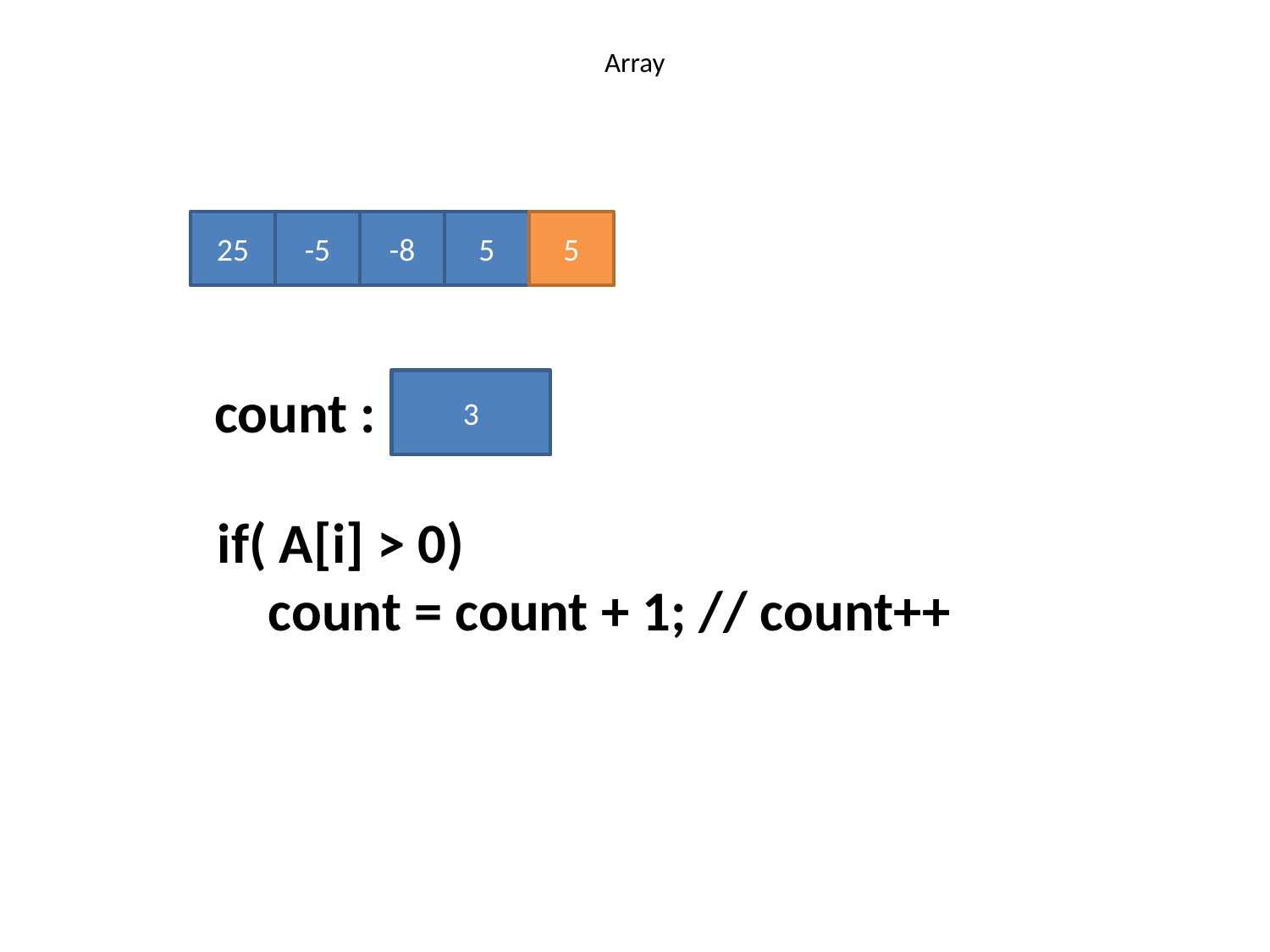

# Array
25
-5
-8
5
5
count :
3
if( A[i] > 0)
    count = count + 1; // count++